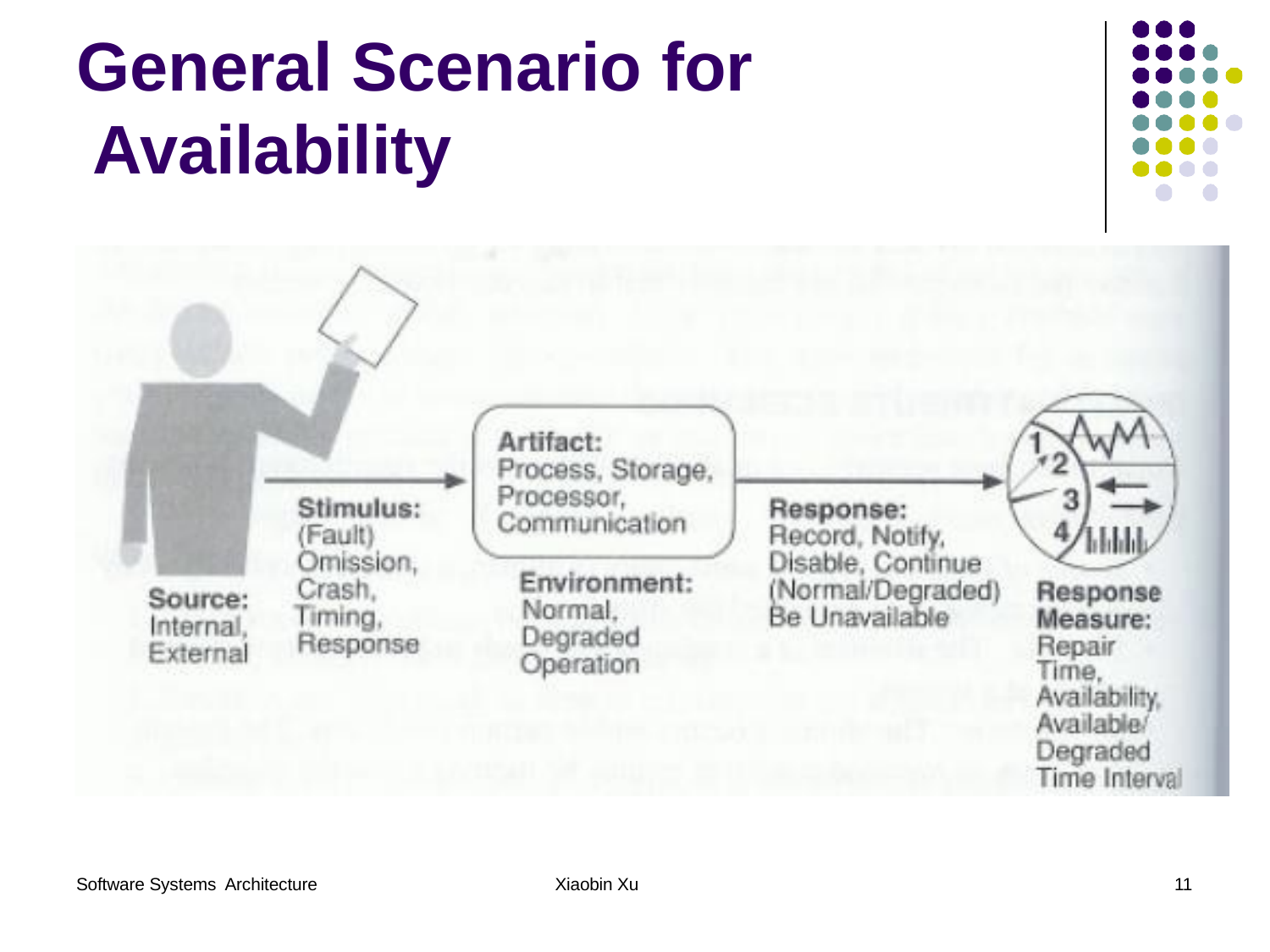

# General Scenario for  Availability

Software Systems  Architecture
Xiaobin Xu
11